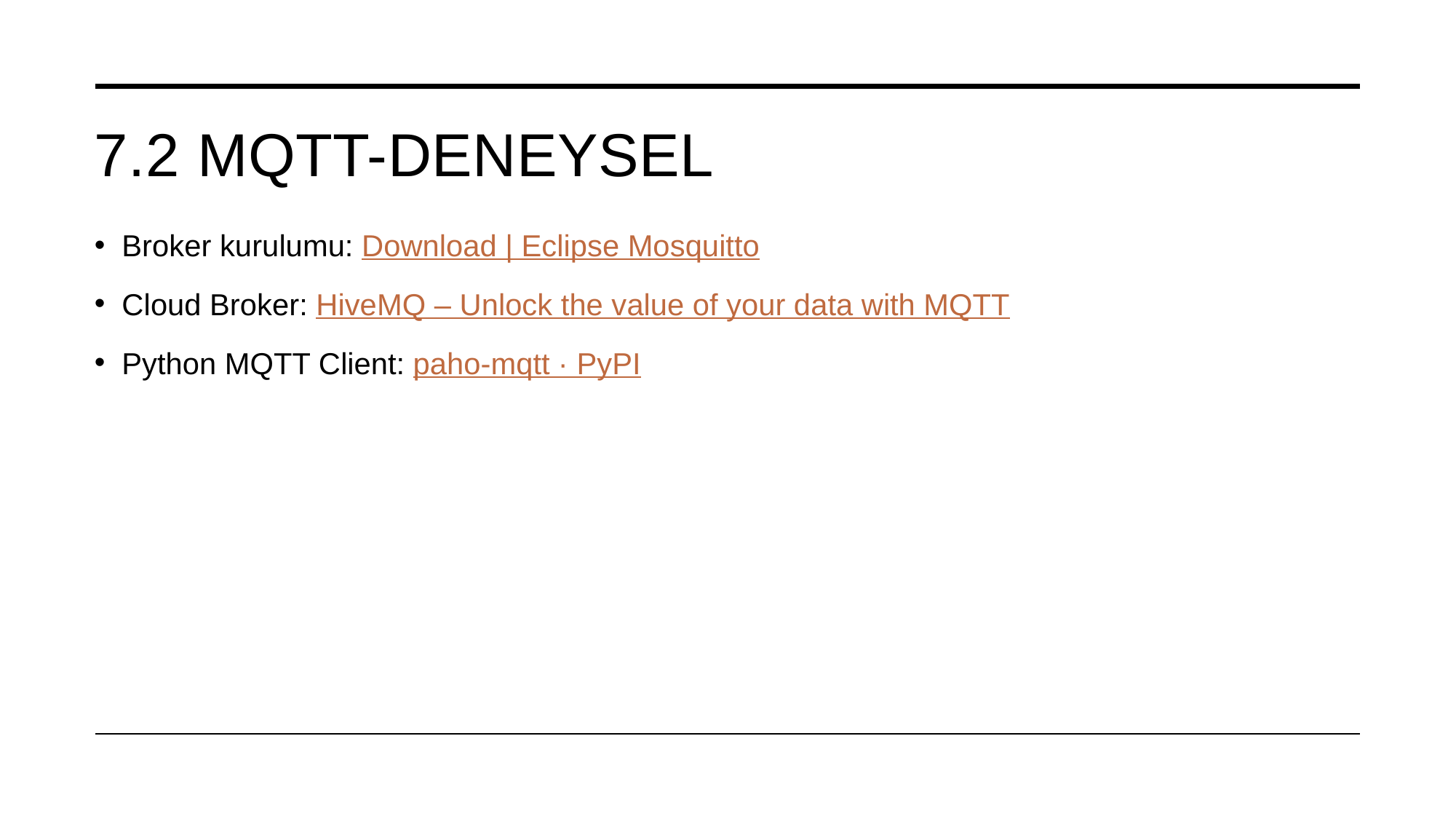

# 7.2 MQTT-Deneysel
Broker kurulumu: Download | Eclipse Mosquitto
Cloud Broker: HiveMQ – Unlock the value of your data with MQTT
Python MQTT Client: paho-mqtt · PyPI